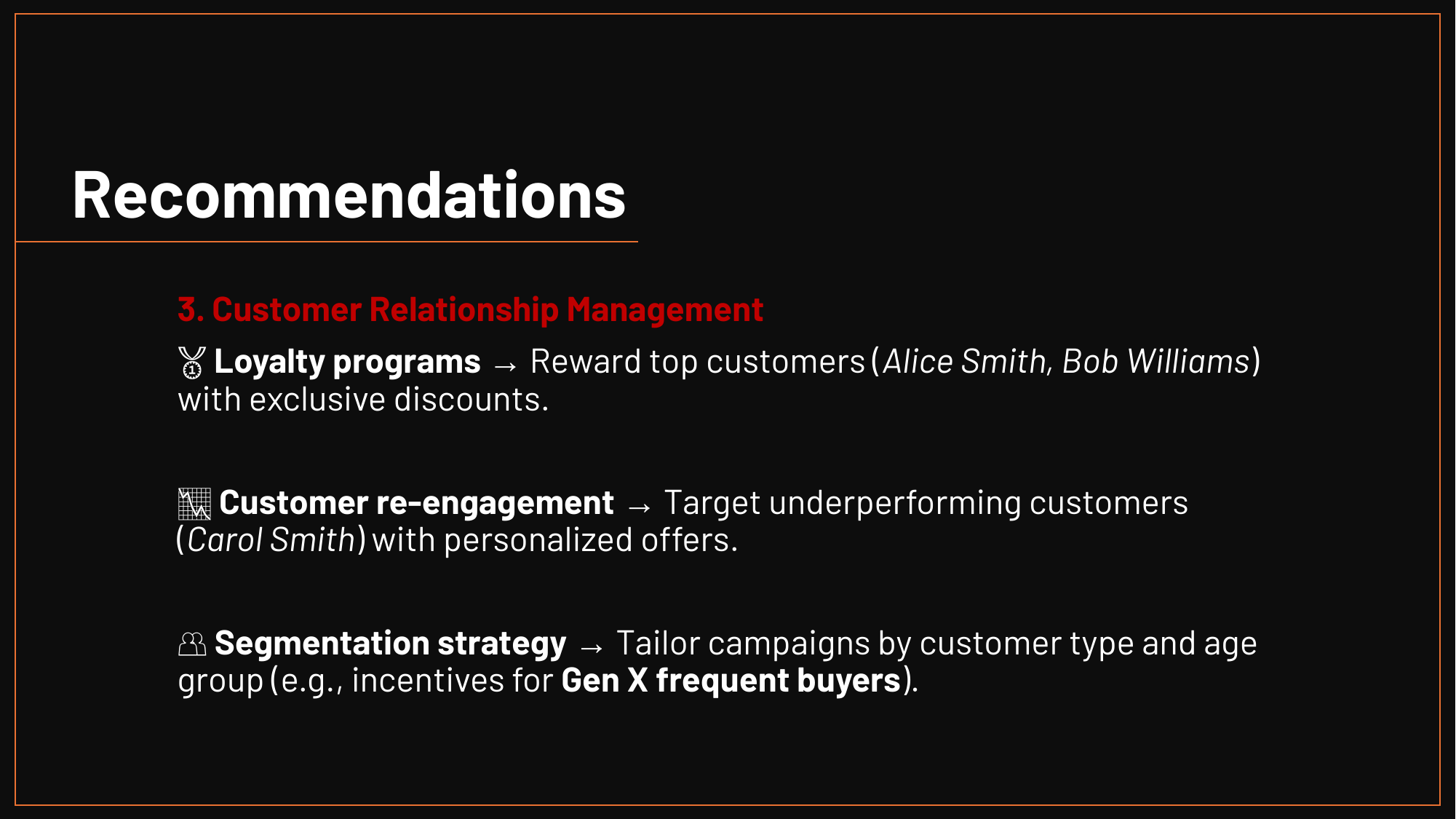

# Recommendations
3. Customer Relationship Management
🥇 Loyalty programs → Reward top customers (Alice Smith, Bob Williams) with exclusive discounts.

📉 Customer re-engagement → Target underperforming customers (Carol Smith) with personalized offers.

👥 Segmentation strategy → Tailor campaigns by customer type and age group (e.g., incentives for Gen X frequent buyers).